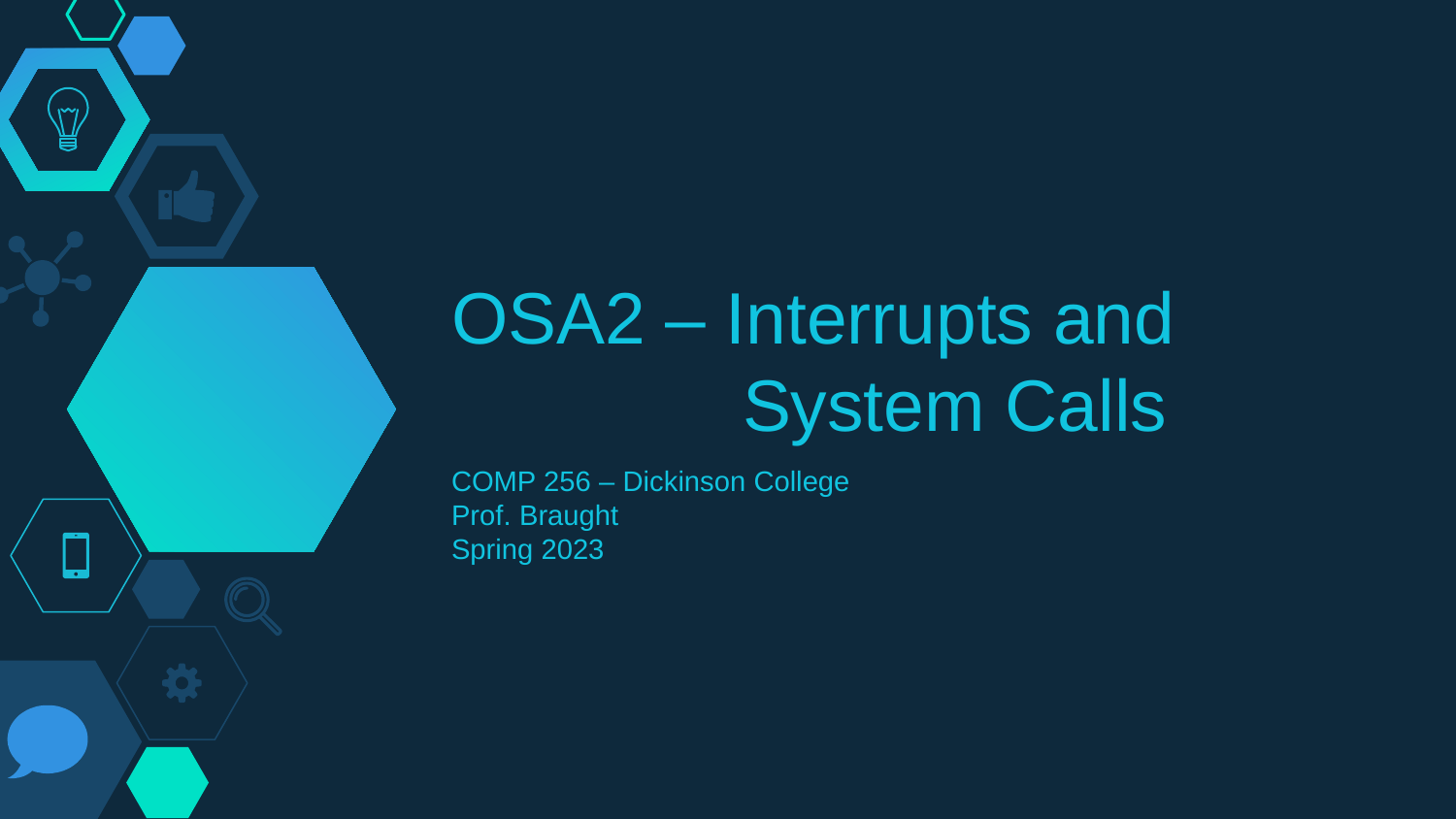

# OSA2 – Interrupts and 		System Calls
COMP 256 – Dickinson College
Prof. Braught
Spring 2023